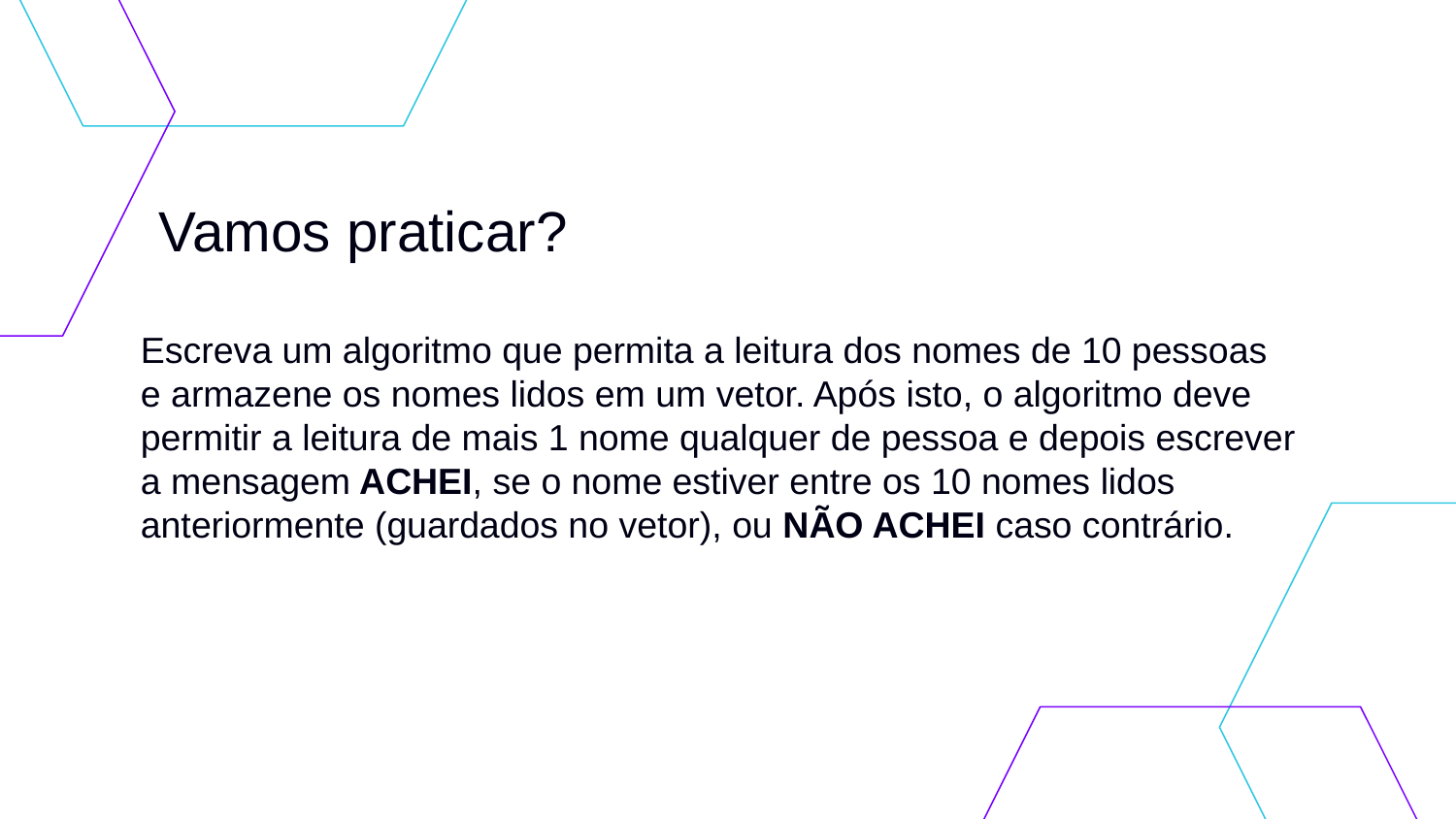

# Vamos praticar?
Escreva um algoritmo que permita a leitura dos nomes de 10 pessoas e armazene os nomes lidos em um vetor. Após isto, o algoritmo deve permitir a leitura de mais 1 nome qualquer de pessoa e depois escrever a mensagem ACHEI, se o nome estiver entre os 10 nomes lidos anteriormente (guardados no vetor), ou NÃO ACHEI caso contrário.